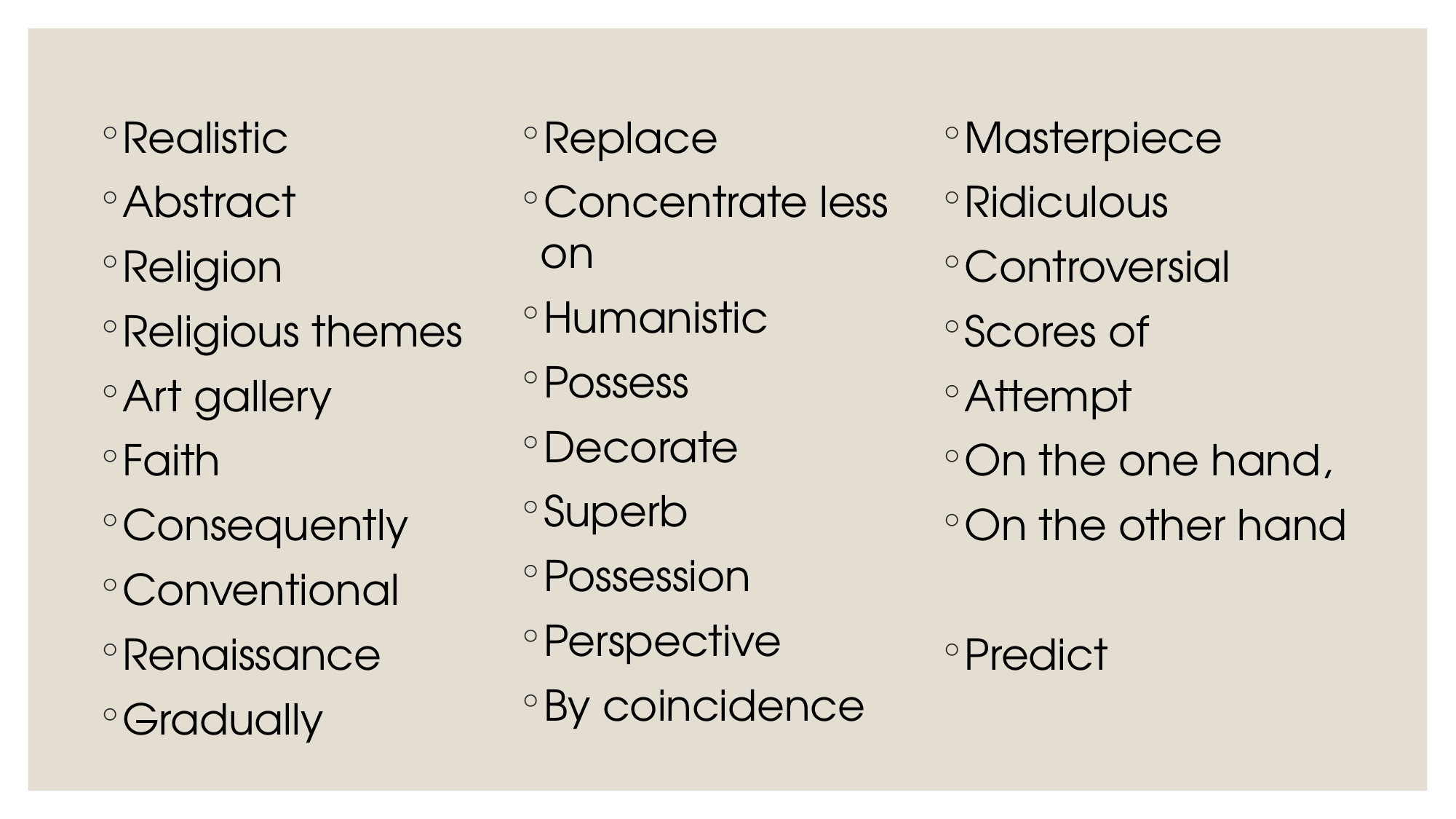

Realistic
Abstract
Religion
Religious themes
Art gallery
Faith
Consequently
Conventional
Renaissance
Gradually
Replace
Concentrate less on
Humanistic
Possess
Decorate
Superb
Possession
Perspective
By coincidence
Masterpiece
Ridiculous
Controversial
Scores of
Attempt
On the one hand,
On the other hand

Predict